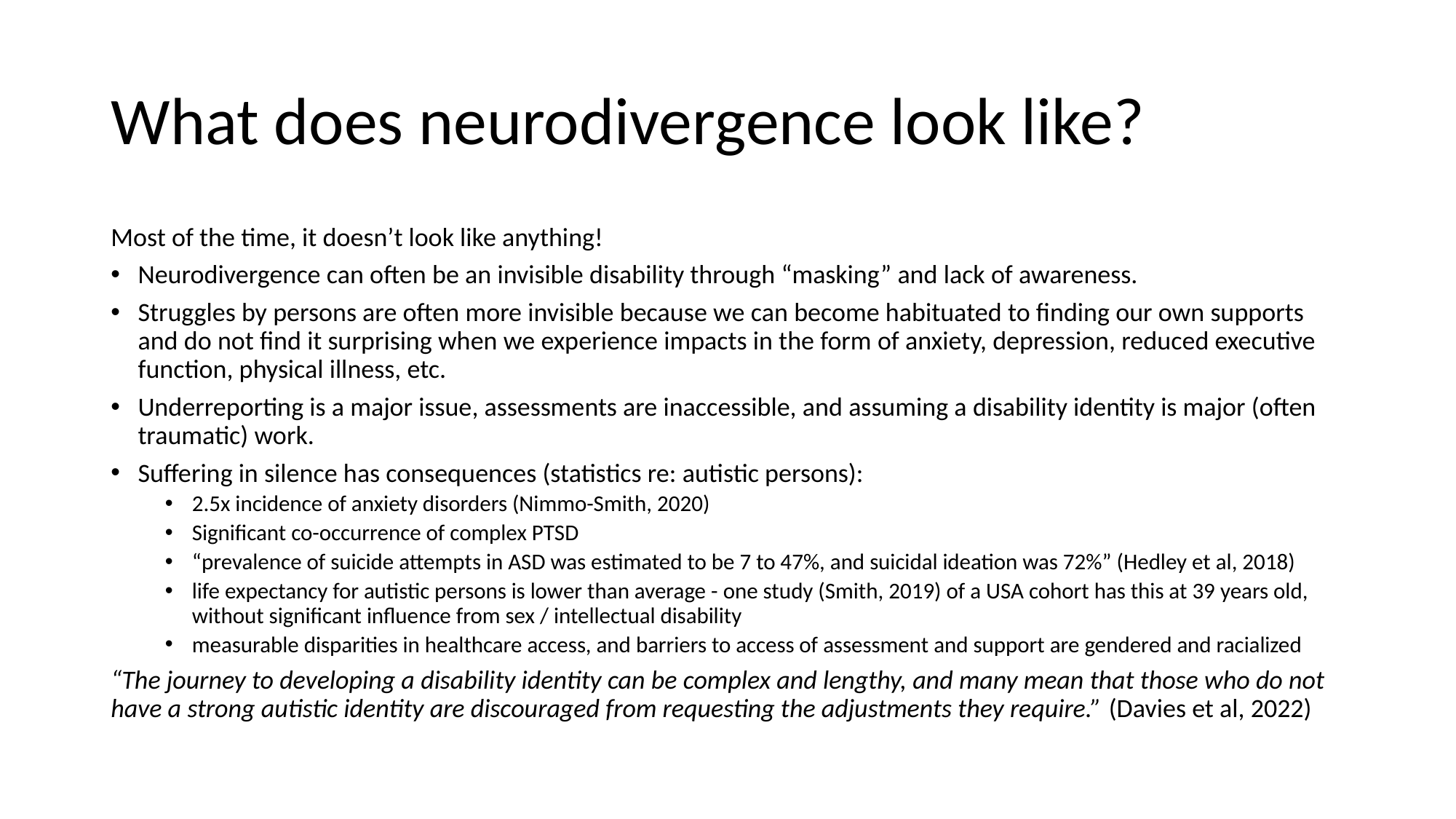

# What does neurodivergence look like?
Most of the time, it doesn’t look like anything!
Neurodivergence can often be an invisible disability through “masking” and lack of awareness.
Struggles by persons are often more invisible because we can become habituated to finding our own supports and do not find it surprising when we experience impacts in the form of anxiety, depression, reduced executive function, physical illness, etc.
Underreporting is a major issue, assessments are inaccessible, and assuming a disability identity is major (often traumatic) work.
Suffering in silence has consequences (statistics re: autistic persons):
2.5x incidence of anxiety disorders (Nimmo-Smith, 2020)
Significant co-occurrence of complex PTSD
“prevalence of suicide attempts in ASD was estimated to be 7 to 47%, and suicidal ideation was 72%” (Hedley et al, 2018)
life expectancy for autistic persons is lower than average - one study (Smith, 2019) of a USA cohort has this at 39 years old, without significant influence from sex / intellectual disability
measurable disparities in healthcare access, and barriers to access of assessment and support are gendered and racialized
“The journey to developing a disability identity can be complex and lengthy, and many mean that those who do not have a strong autistic identity are discouraged from requesting the adjustments they require.” (Davies et al, 2022)